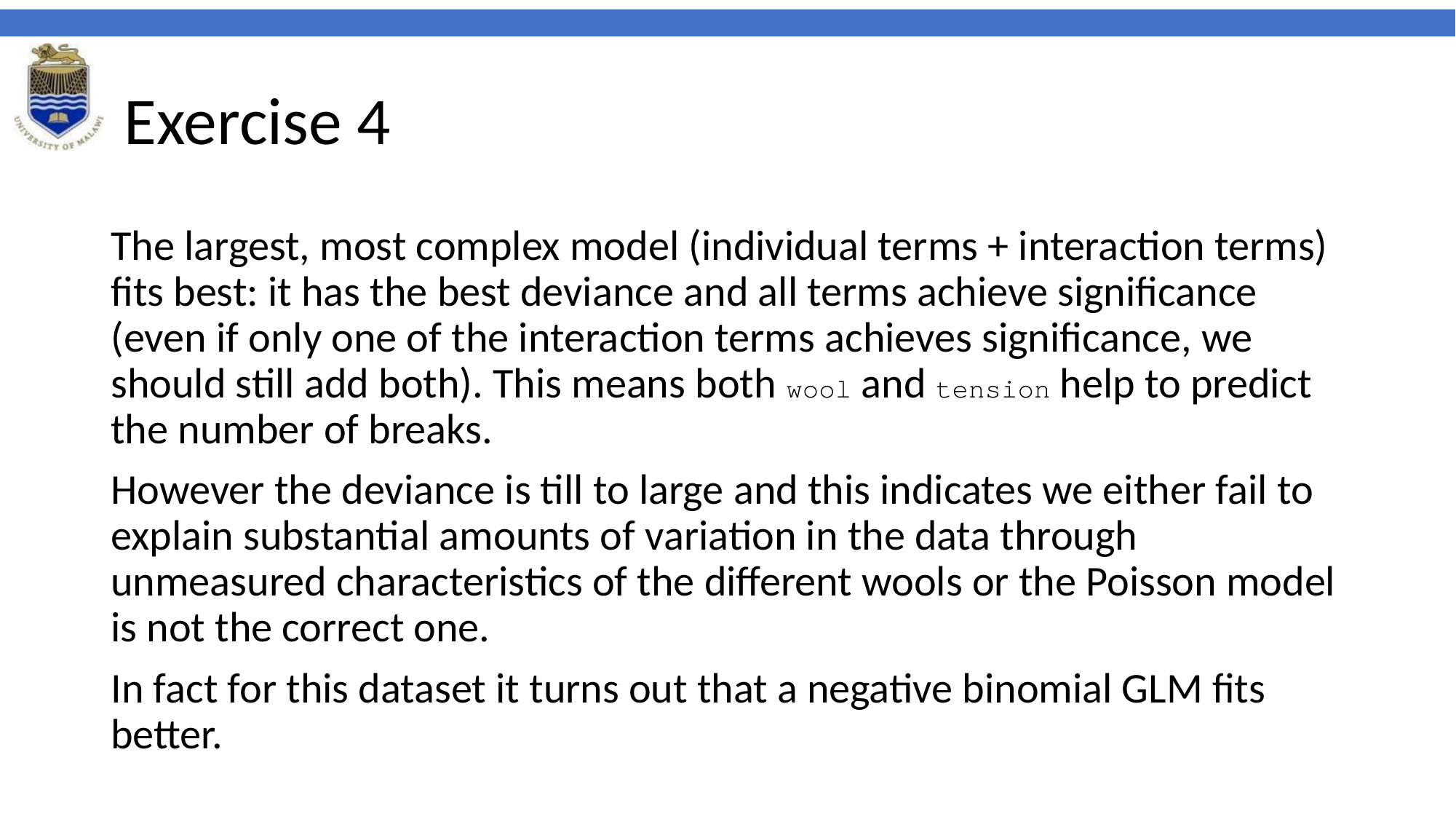

# Exercise 4
The largest, most complex model (individual terms + interaction terms) fits best: it has the best deviance and all terms achieve significance (even if only one of the interaction terms achieves significance, we should still add both). This means both wool and tension help to predict the number of breaks.
However the deviance is till to large and this indicates we either fail to explain substantial amounts of variation in the data through unmeasured characteristics of the different wools or the Poisson model is not the correct one.
In fact for this dataset it turns out that a negative binomial GLM fits better.